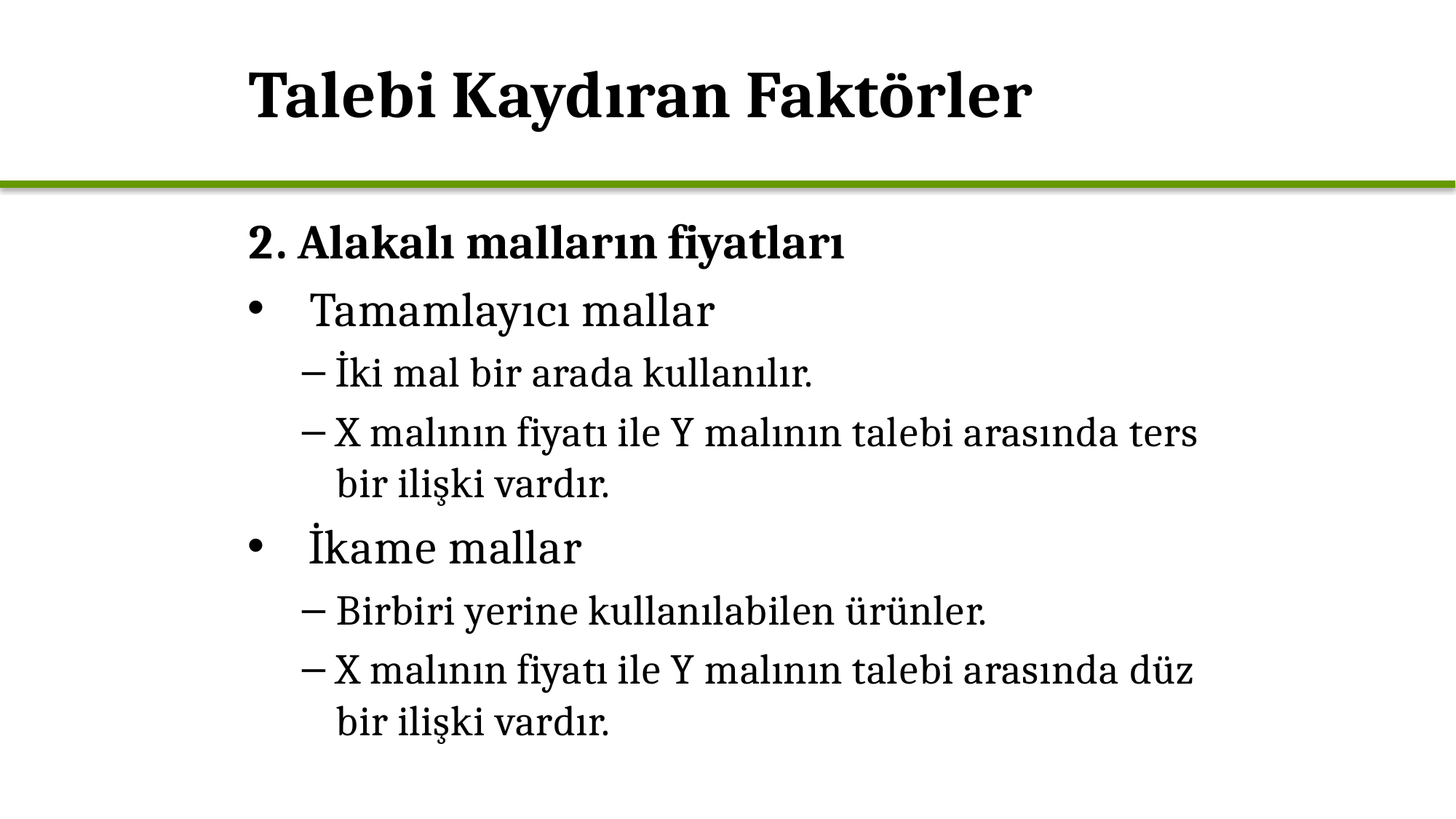

# Talebi Kaydıran Faktörler
2. Alakalı malların fiyatları
Tamamlayıcı mallar
İki mal bir arada kullanılır.
X malının fiyatı ile Y malının talebi arasında ters bir ilişki vardır.
İkame mallar
Birbiri yerine kullanılabilen ürünler.
X malının fiyatı ile Y malının talebi arasında düz bir ilişki vardır.